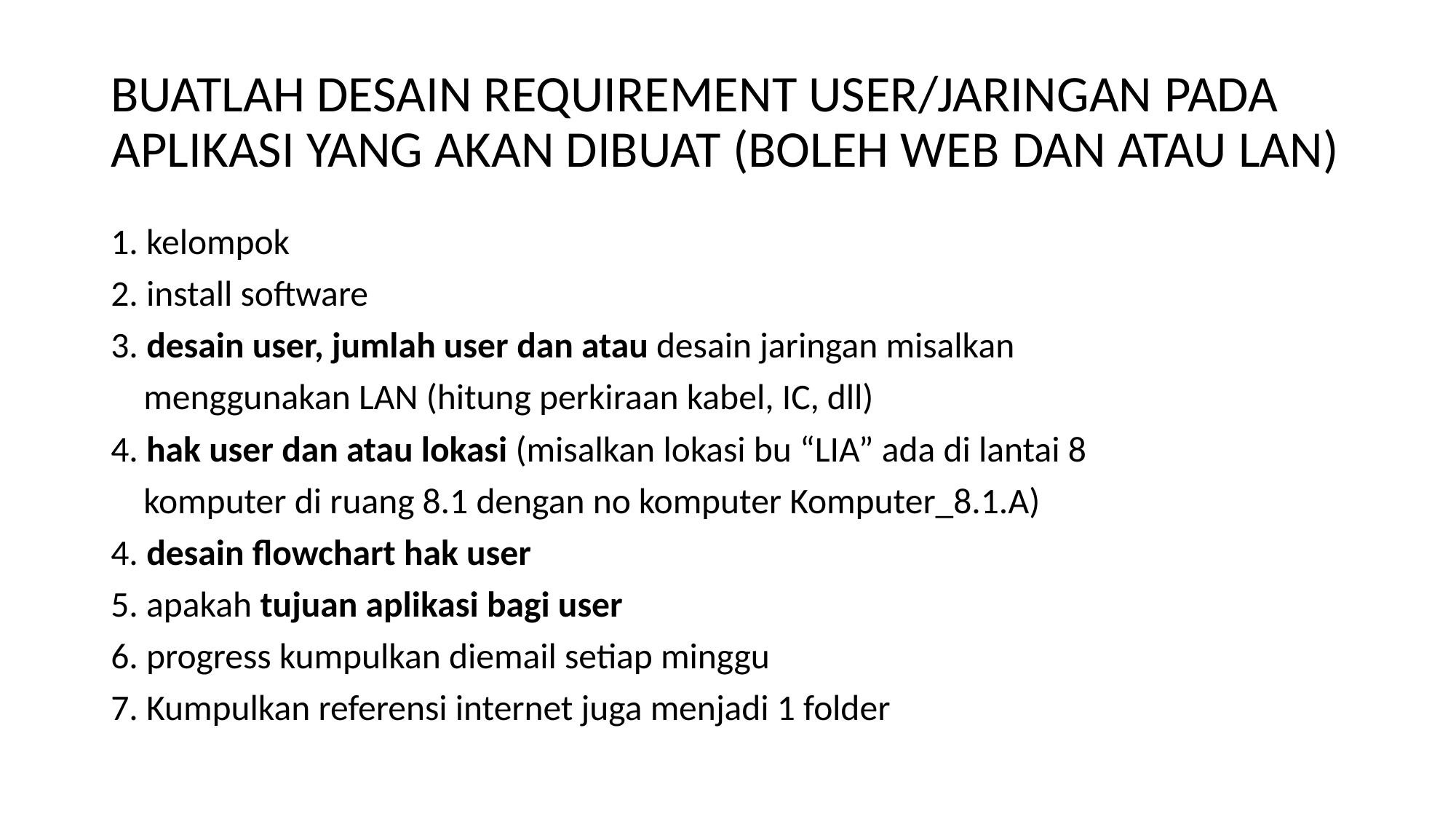

# BUATLAH DESAIN REQUIREMENT USER/JARINGAN PADA APLIKASI YANG AKAN DIBUAT (BOLEH WEB DAN ATAU LAN)
1. kelompok
2. install software
3. desain user, jumlah user dan atau desain jaringan misalkan
    menggunakan LAN (hitung perkiraan kabel, IC, dll)
4. hak user dan atau lokasi (misalkan lokasi bu “LIA” ada di lantai 8
    komputer di ruang 8.1 dengan no komputer Komputer_8.1.A)
4. desain flowchart hak user
5. apakah tujuan aplikasi bagi user
6. progress kumpulkan diemail setiap minggu
7. Kumpulkan referensi internet juga menjadi 1 folder